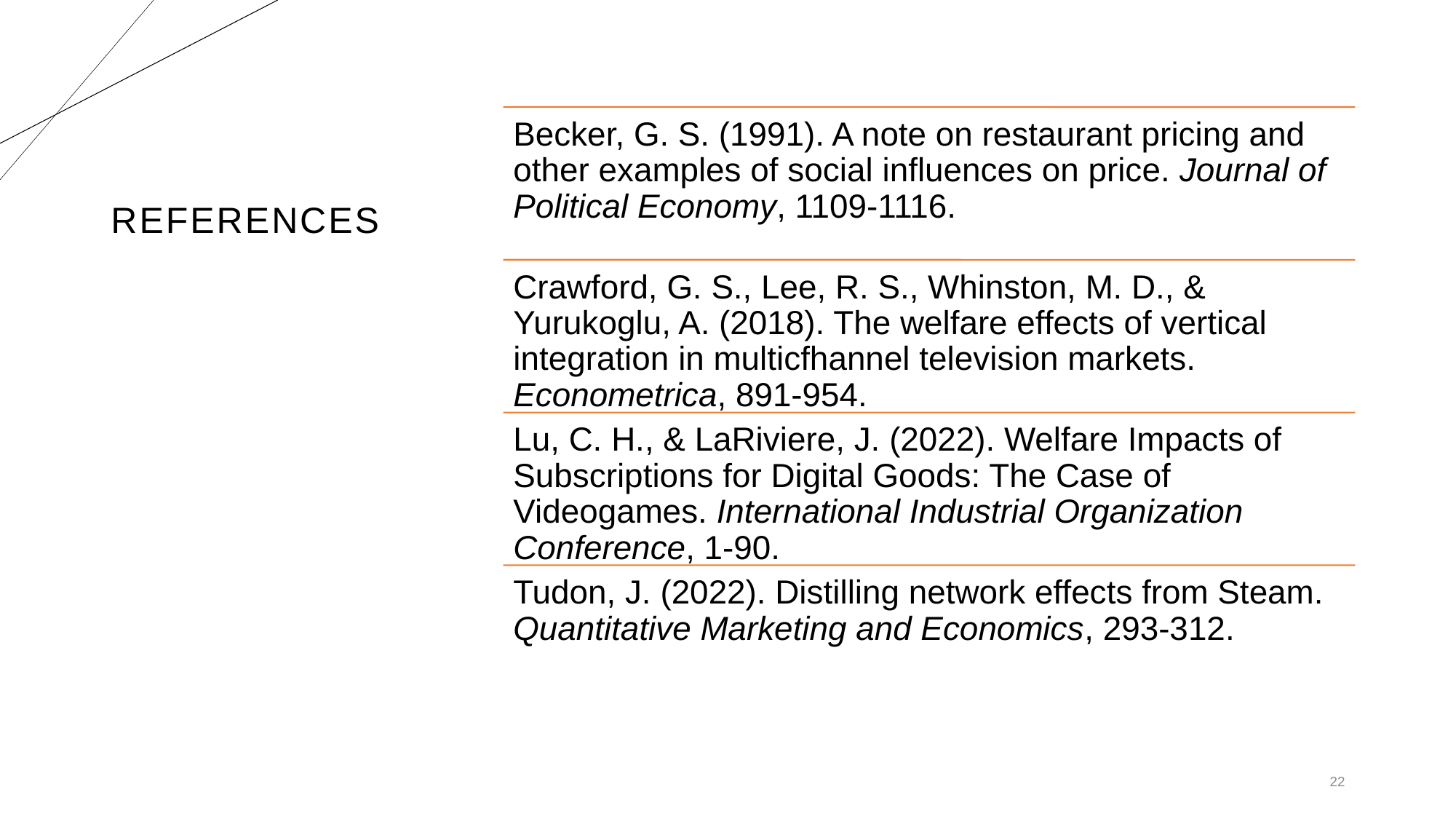

# references
Becker, G. S. (1991). A note on restaurant pricing and other examples of social influences on price. Journal of Political Economy, 1109-1116.
Crawford, G. S., Lee, R. S., Whinston, M. D., & Yurukoglu, A. (2018). The welfare effects of vertical integration in multicfhannel television markets. Econometrica, 891-954.
Lu, C. H., & LaRiviere, J. (2022). Welfare Impacts of Subscriptions for Digital Goods: The Case of Videogames. International Industrial Organization Conference, 1-90.
Tudon, J. (2022). Distilling network effects from Steam. Quantitative Marketing and Economics, 293-312.

22